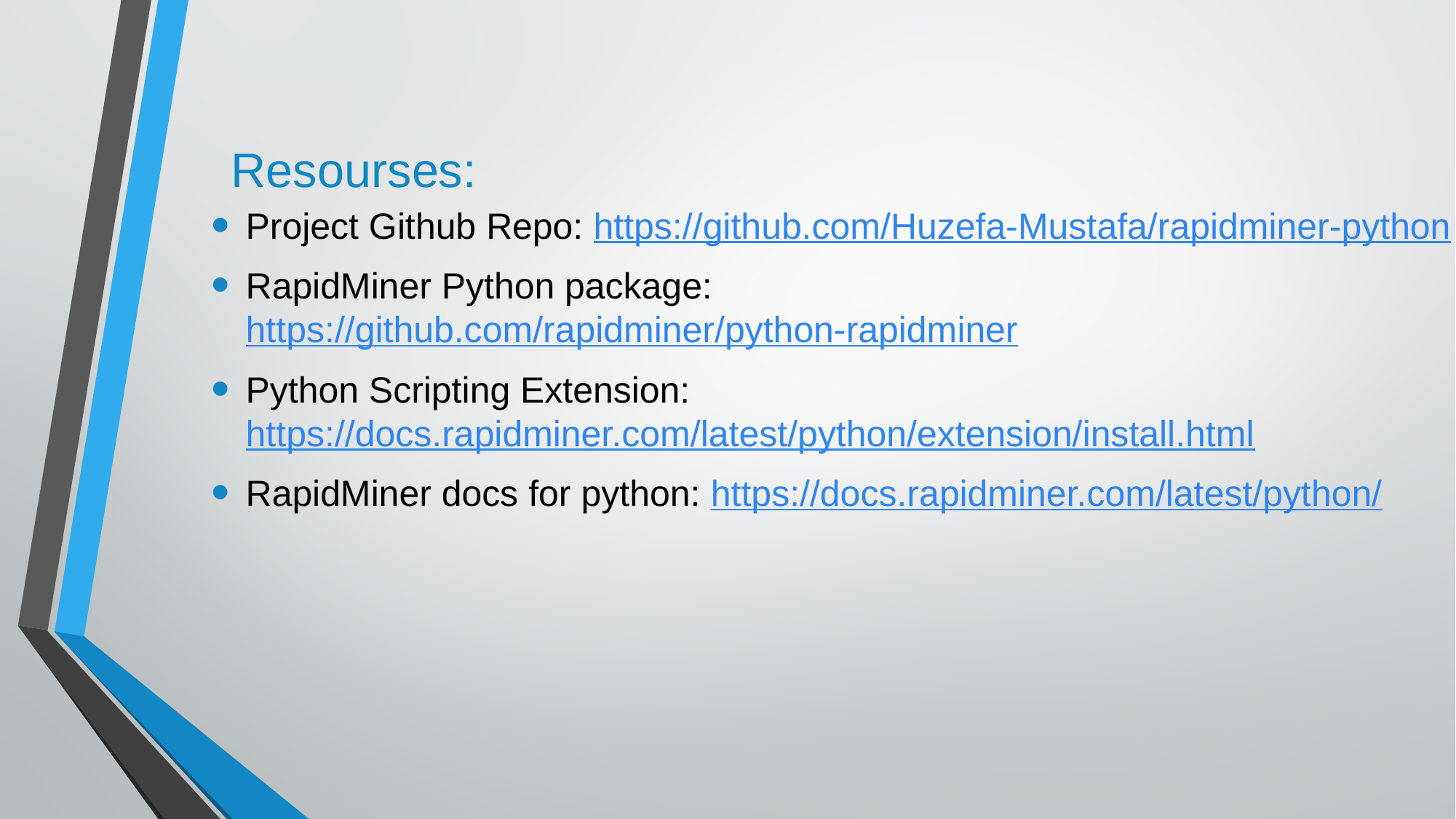

Project Github Repo: https://github.com/Huzefa-Mustafa/rapidminer-python
RapidMiner Python package:  https://github.com/rapidminer/python-rapidminer
Python Scripting Extension: https://docs.rapidminer.com/latest/python/extension/install.html
RapidMiner docs for python: https://docs.rapidminer.com/latest/python/
# Resourses: